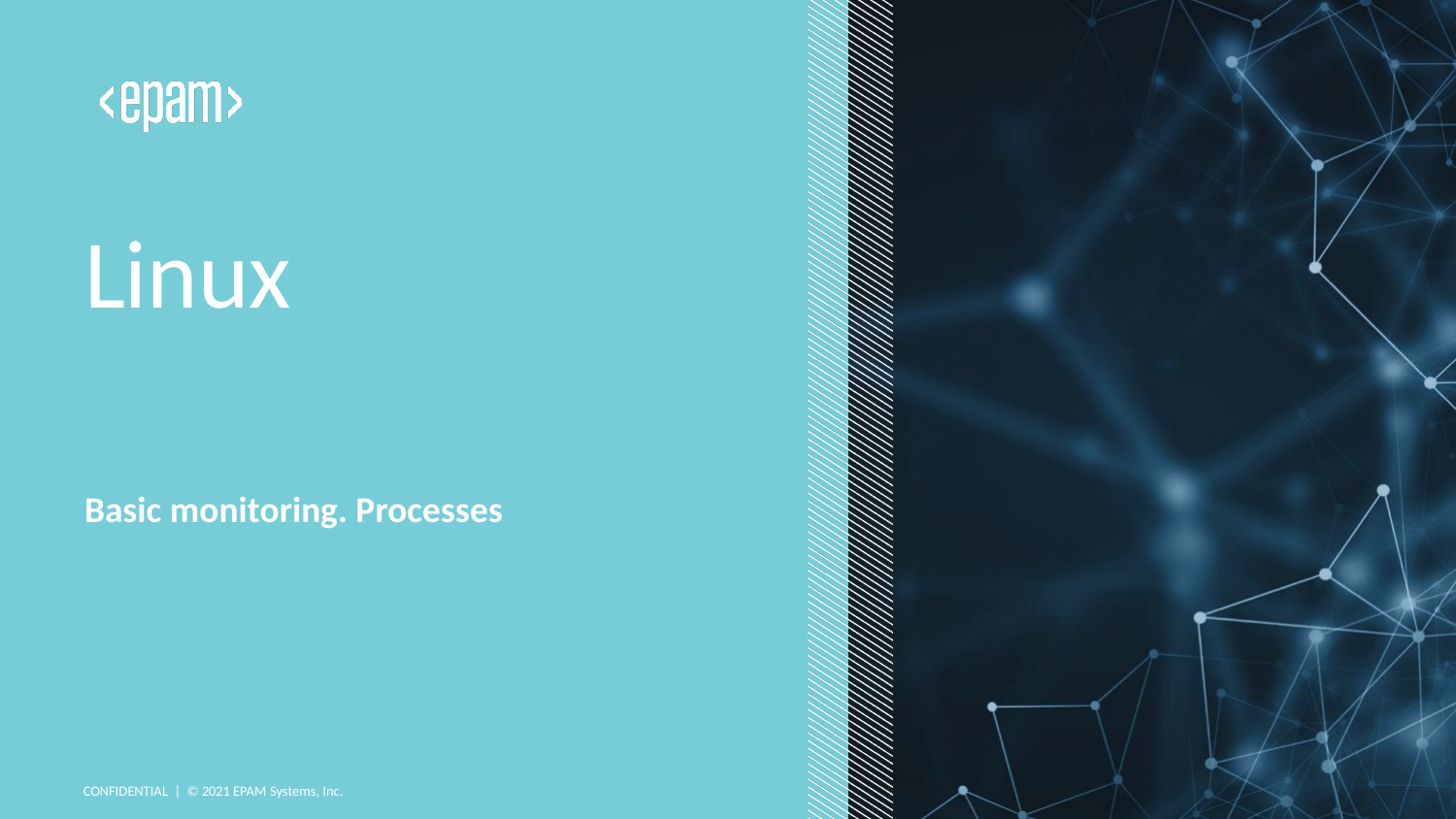

# Linux
Basic monitoring. Processes
CONFIDENTIAL  |  © 2021 EPAM Systems, Inc.